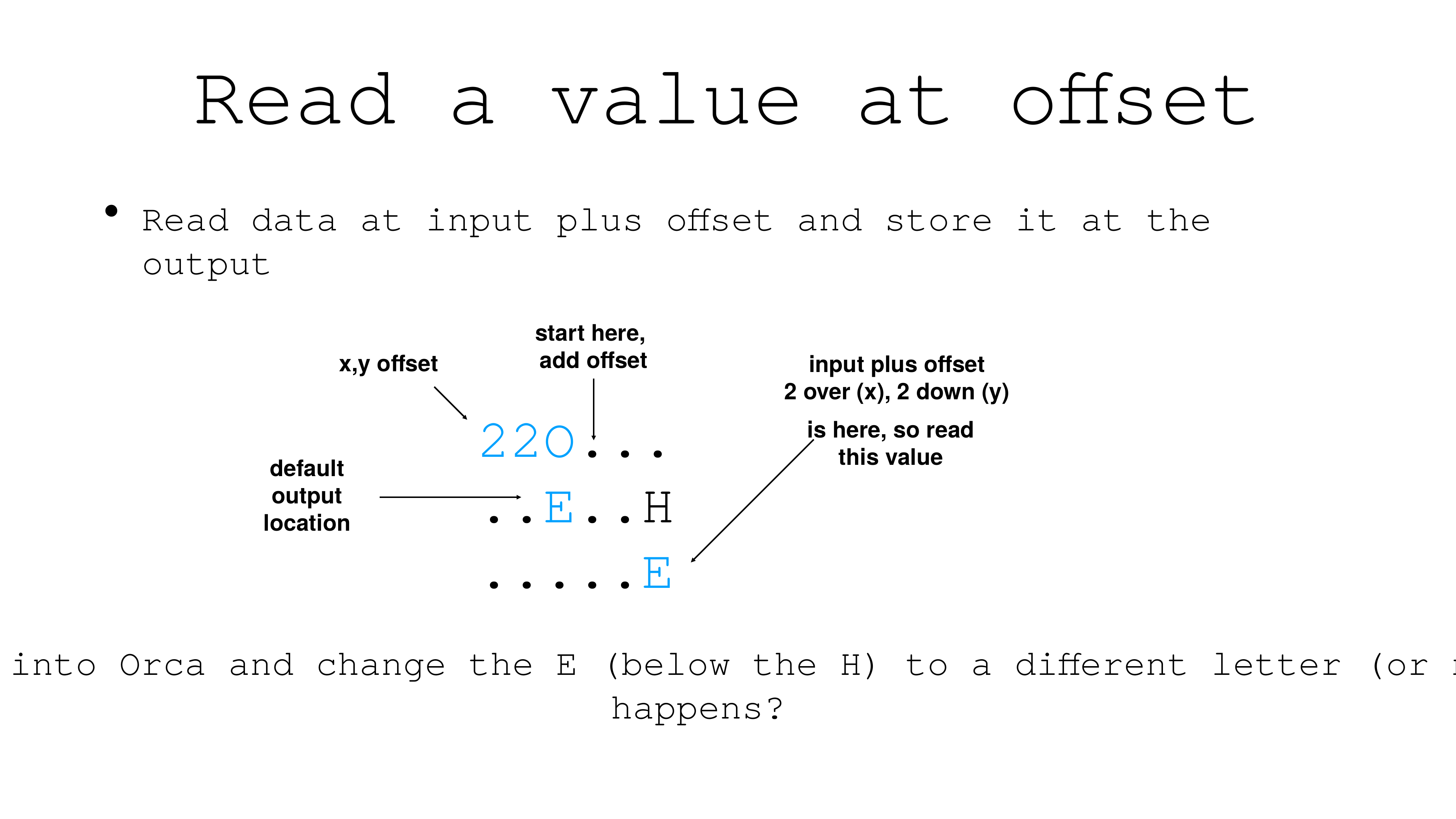

# Read a value at offset
Read data at input plus offset and store it at the output
start here,
add offset
x,y offset
input plus offset
2 over (x), 2 down (y)

22O...
..E..H
.....E
is here, so read
this value

default
output
location

 Copy this grid into Orca and change the E (below the H) to a different letter (or number). What happens?